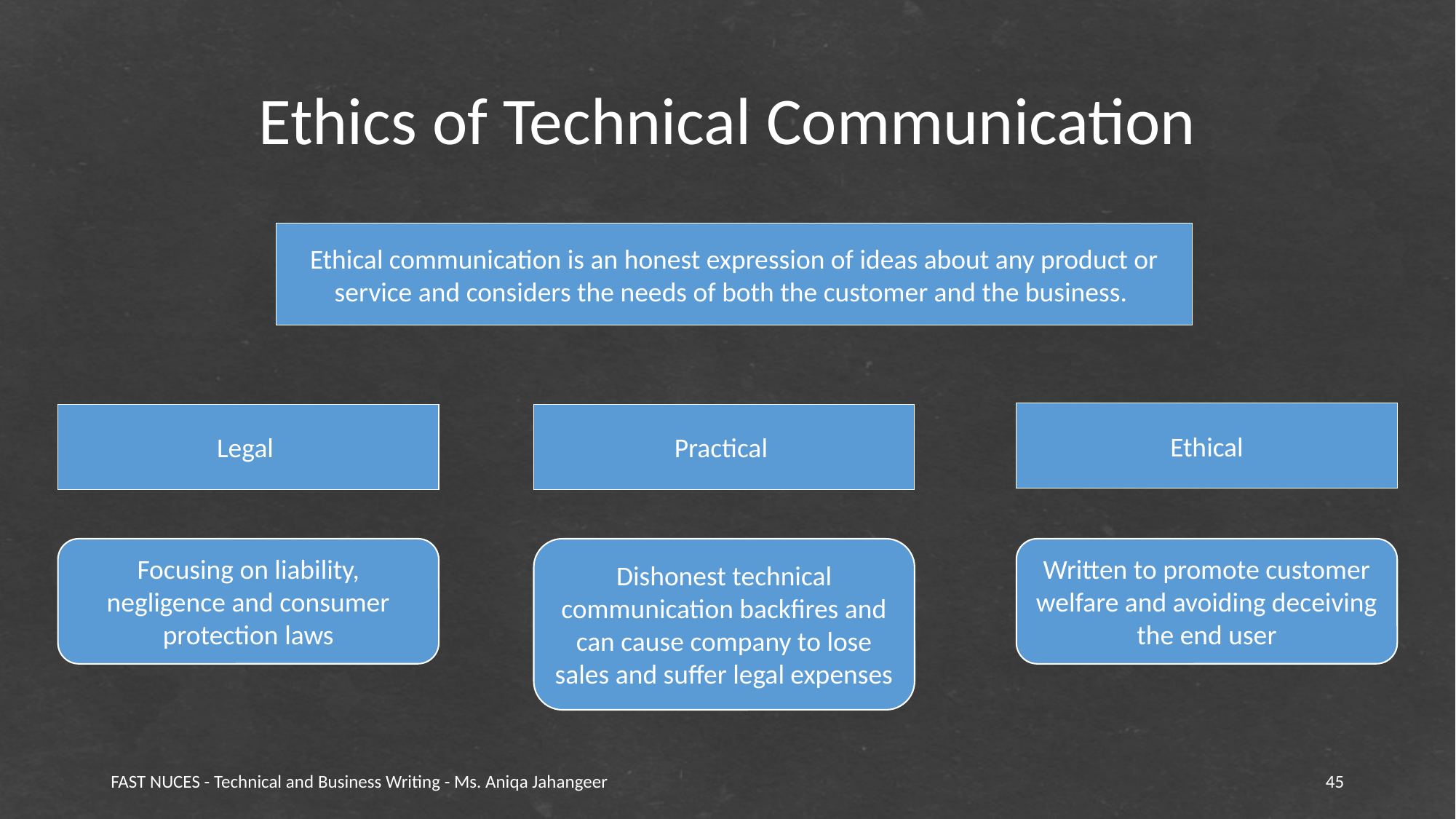

# Ethics of Technical Communication
Ethical communication is an honest expression of ideas about any product or service and considers the needs of both the customer and the business.
Ethical
Legal
Practical
Focusing on liability, negligence and consumer protection laws
Dishonest technical communication backfires and can cause company to lose sales and suffer legal expenses
Written to promote customer welfare and avoiding deceiving the end user
FAST NUCES - Technical and Business Writing - Ms. Aniqa Jahangeer
45